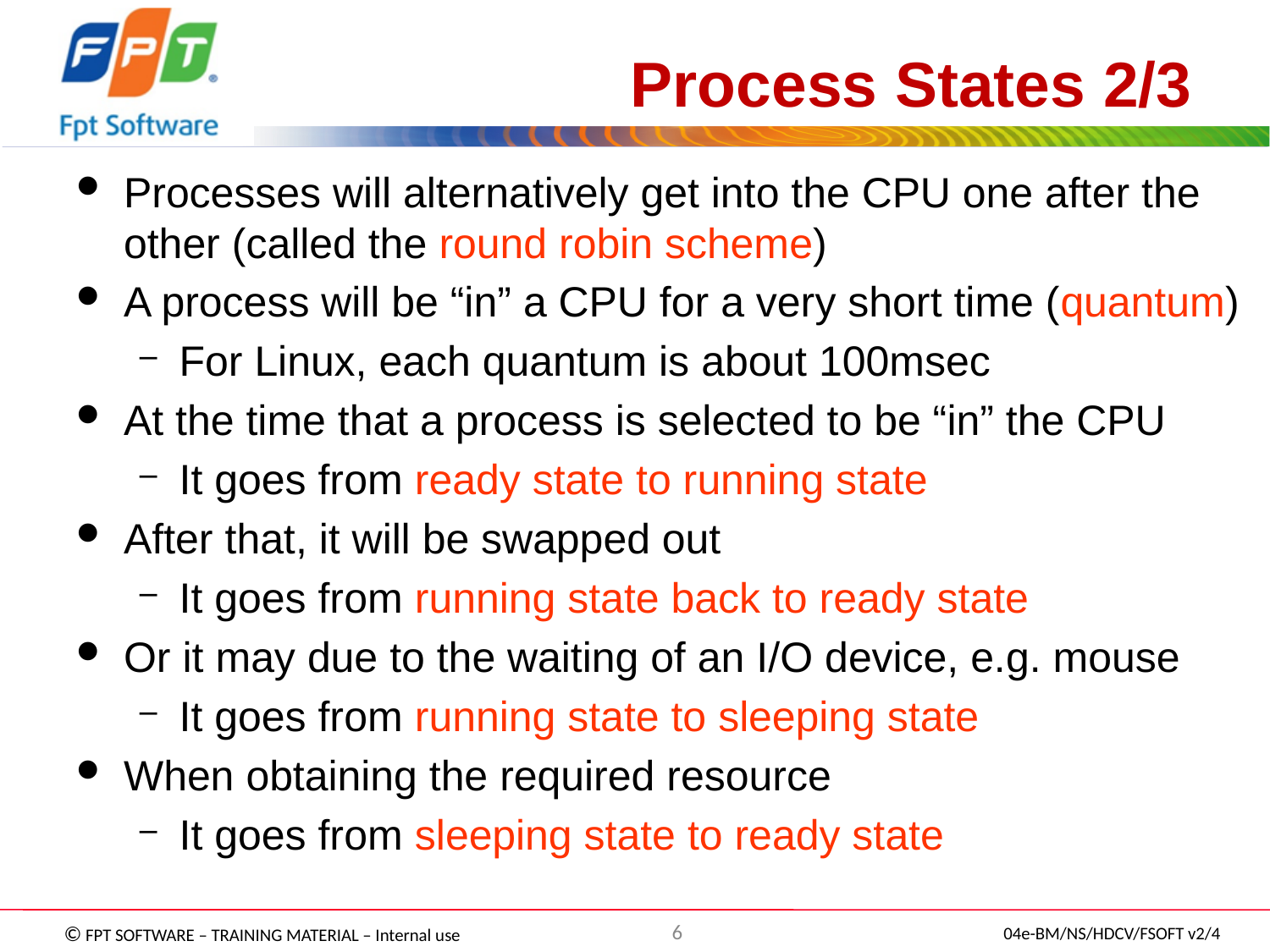

Process States 2/3
Processes will alternatively get into the CPU one after the other (called the round robin scheme)
A process will be “in” a CPU for a very short time (quantum)
For Linux, each quantum is about 100msec
At the time that a process is selected to be “in” the CPU
It goes from ready state to running state
After that, it will be swapped out
It goes from running state back to ready state
Or it may due to the waiting of an I/O device, e.g. mouse
It goes from running state to sleeping state
When obtaining the required resource
It goes from sleeping state to ready state
6